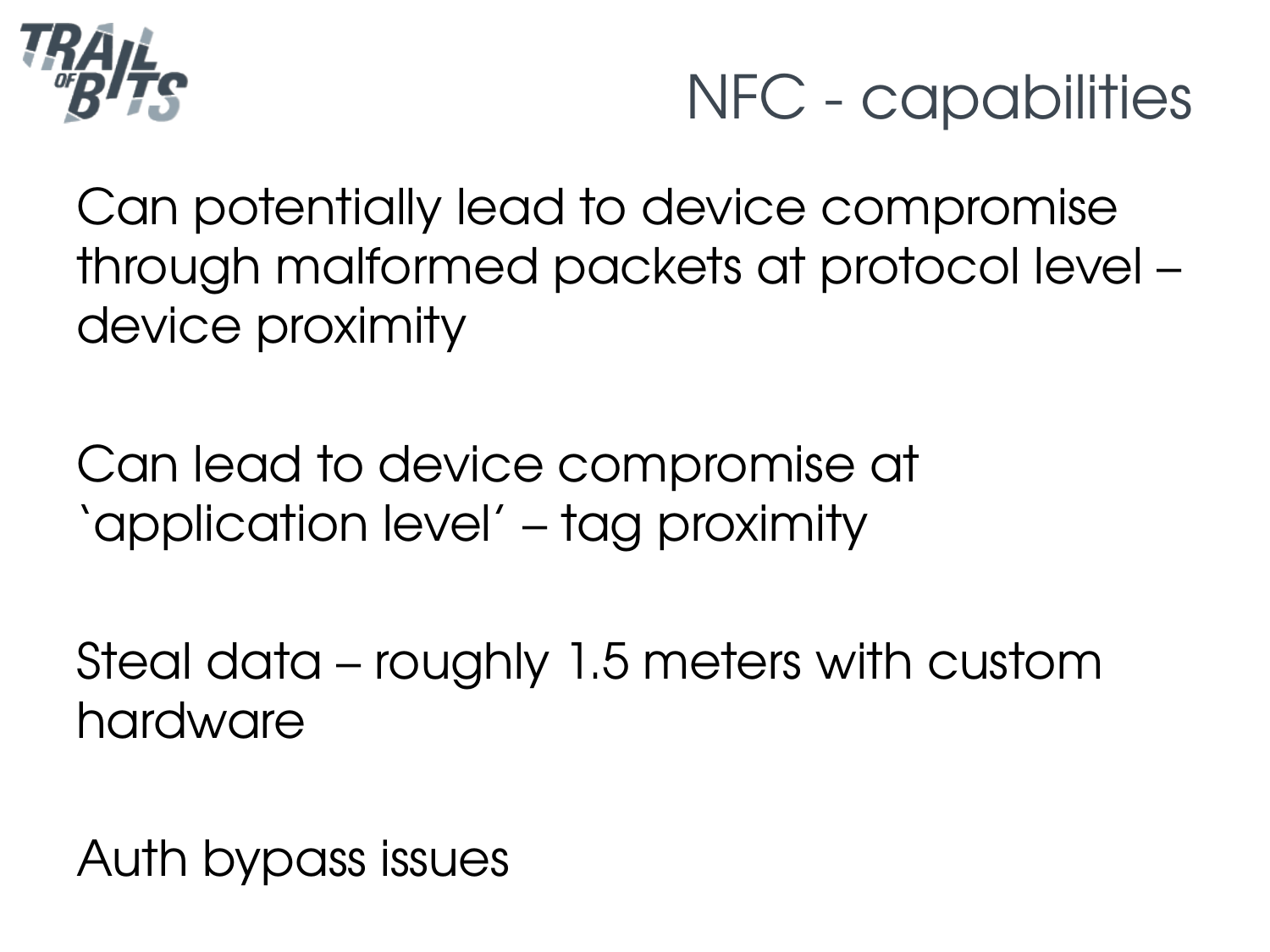

# NFC - capabilities
Can potentially lead to device compromise through malformed packets at protocol level – device proximity

Can lead to device compromise at ‘application level’ – tag proximity

Steal data – roughly 1.5 meters with custom hardware

Auth bypass issues